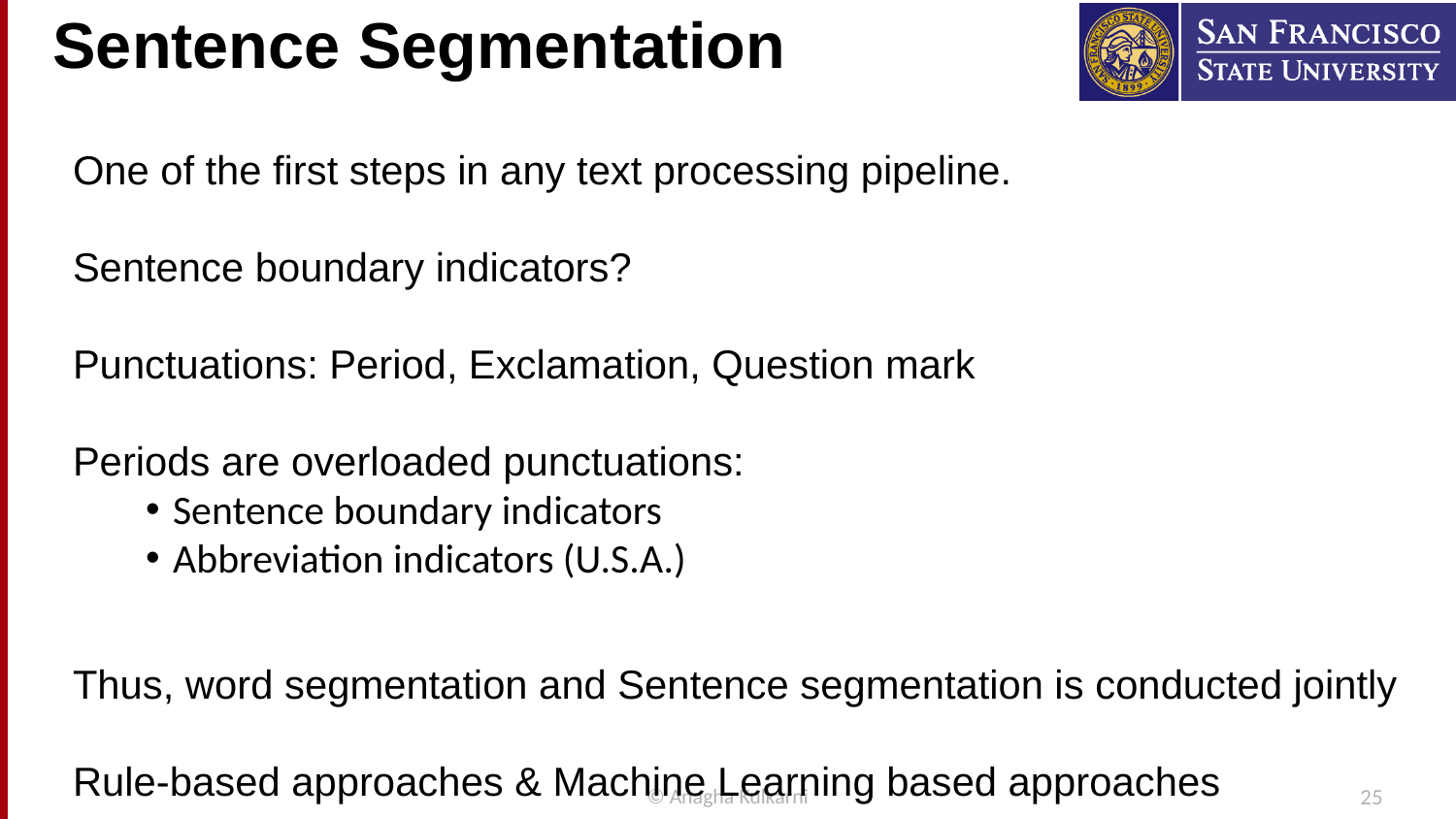

# Sentence Segmentation
One of the first steps in any text processing pipeline.

Sentence boundary indicators?

Punctuations: Period, Exclamation, Question mark

Periods are overloaded punctuations:
Sentence boundary indicators
Abbreviation indicators (U.S.A.)

Thus, word segmentation and Sentence segmentation is conducted jointly

Rule-based approaches & Machine Learning based approaches
© Anagha Kulkarni
25